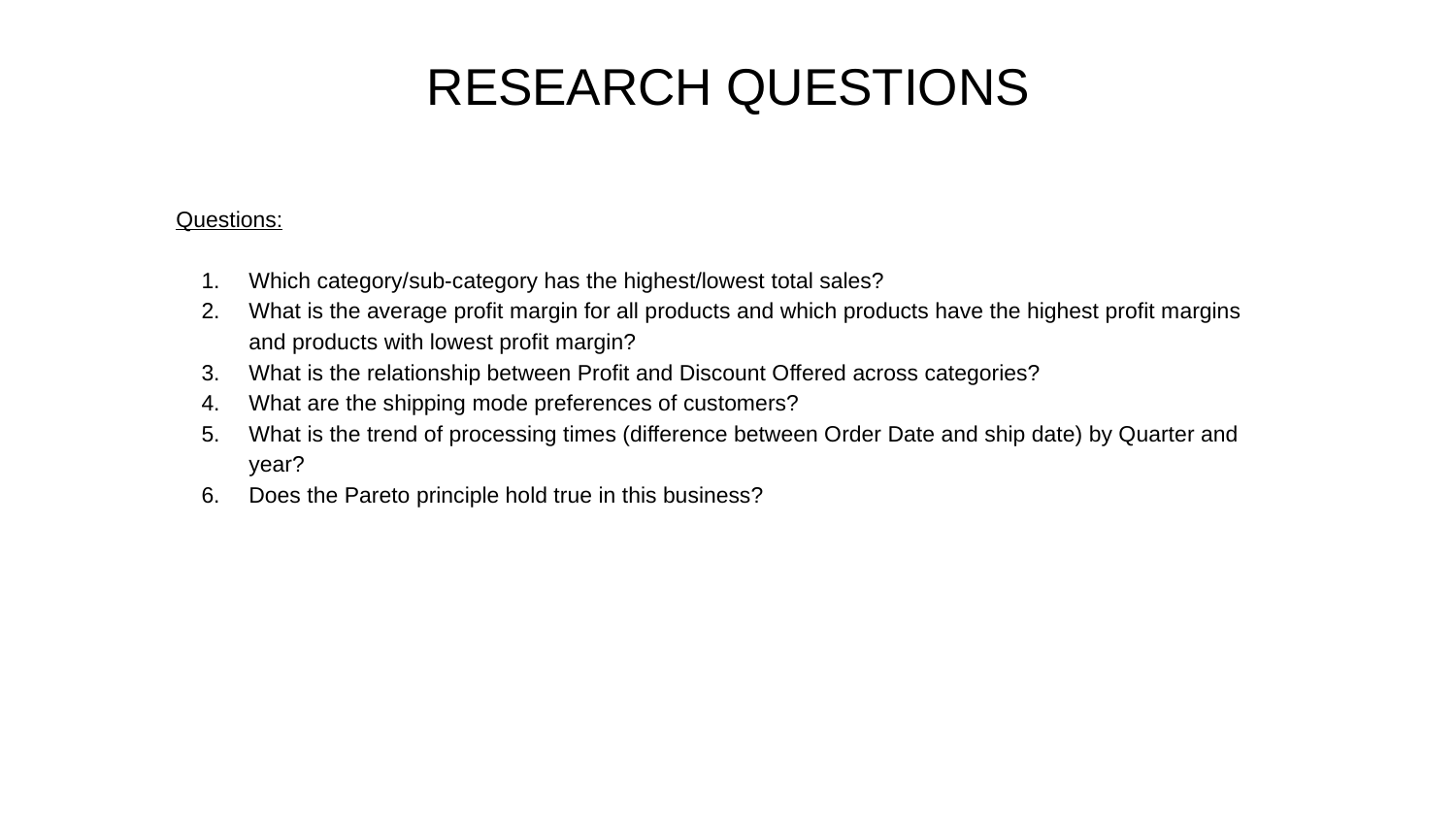

# RESEARCH QUESTIONS
Questions:

Which category/sub-category has the highest/lowest total sales?
What is the average profit margin for all products and which products have the highest profit margins and products with lowest profit margin?
What is the relationship between Profit and Discount Offered across categories?
What are the shipping mode preferences of customers?
What is the trend of processing times (difference between Order Date and ship date) by Quarter and year?
Does the Pareto principle hold true in this business?